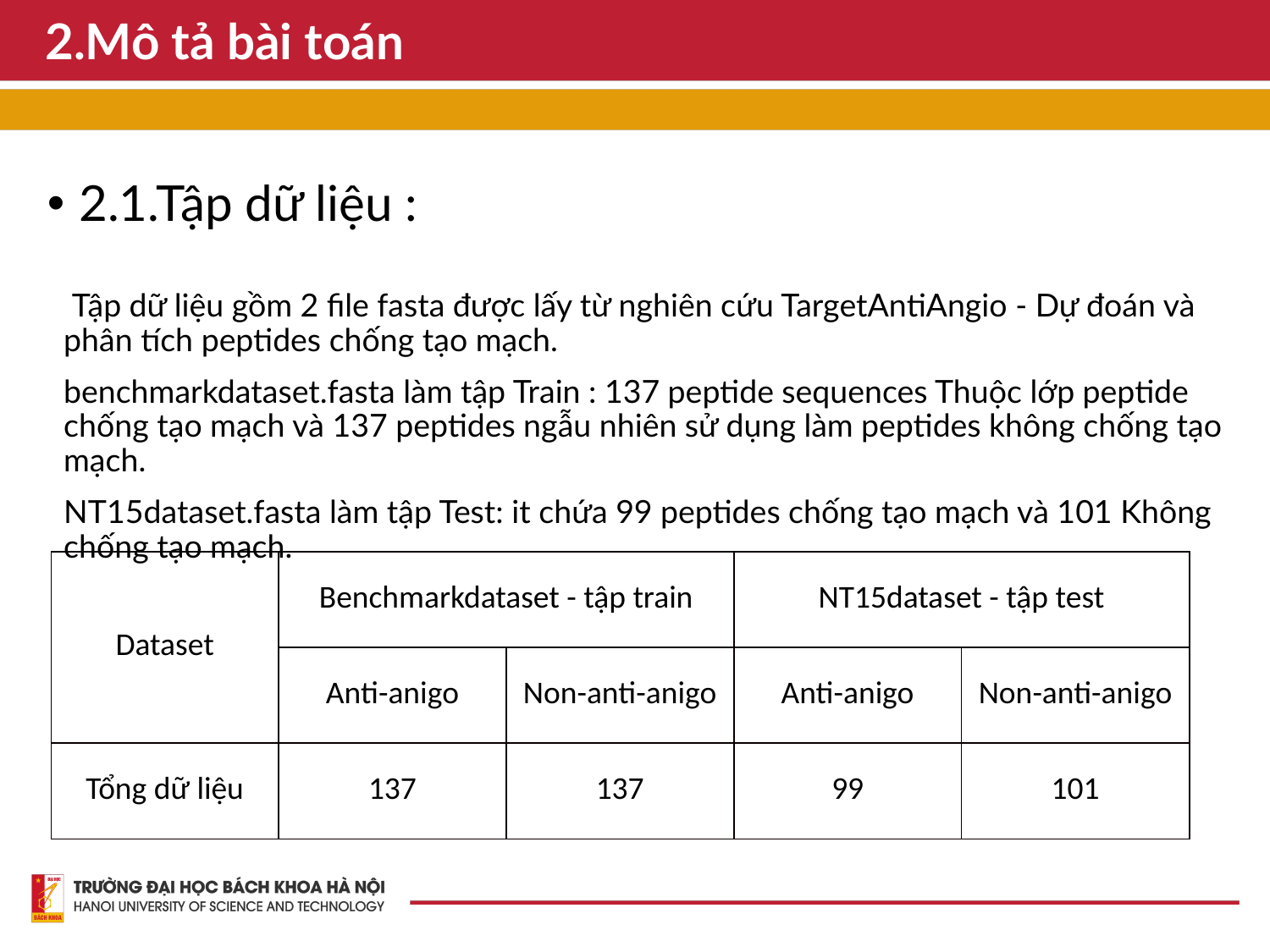

# 2.Mô tả bài toán
2.1.Tập dữ liệu :
 Tập dữ liệu gồm 2 file fasta được lấy từ nghiên cứu TargetAntiAngio - Dự đoán và phân tích peptides chống tạo mạch.
benchmarkdataset.fasta làm tập Train : 137 peptide sequences Thuộc lớp peptide chống tạo mạch và 137 peptides ngẫu nhiên sử dụng làm peptides không chống tạo mạch.
NT15dataset.fasta làm tập Test: it chứa 99 peptides chống tạo mạch và 101 Không chống tạo mạch.

| Dataset | Benchmarkdataset - tập train |  | NT15dataset - tập test |  |
| --- | --- | --- | --- | --- |
|  | Anti-anigo | Non-anti-anigo | Anti-anigo | Non-anti-anigo |
| Tổng dữ liệu | 137 | 137 | 99 | 101 |
6